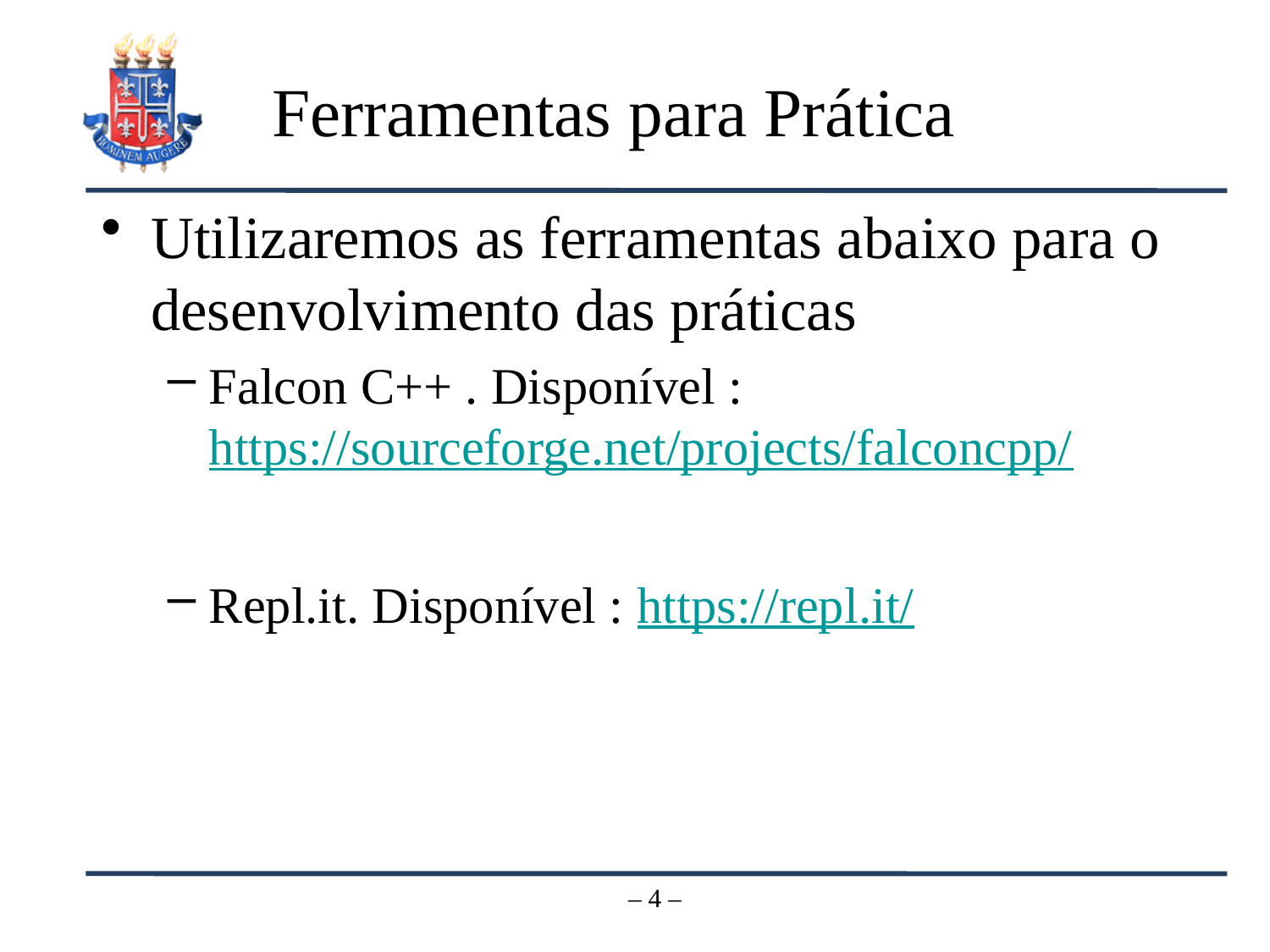

# Ferramentas para Prática
Utilizaremos as ferramentas abaixo para o desenvolvimento das práticas
Falcon C++ . Disponível : https://sourceforge.net/projects/falconcpp/

Repl.it. Disponível : https://repl.it/

– 4 –